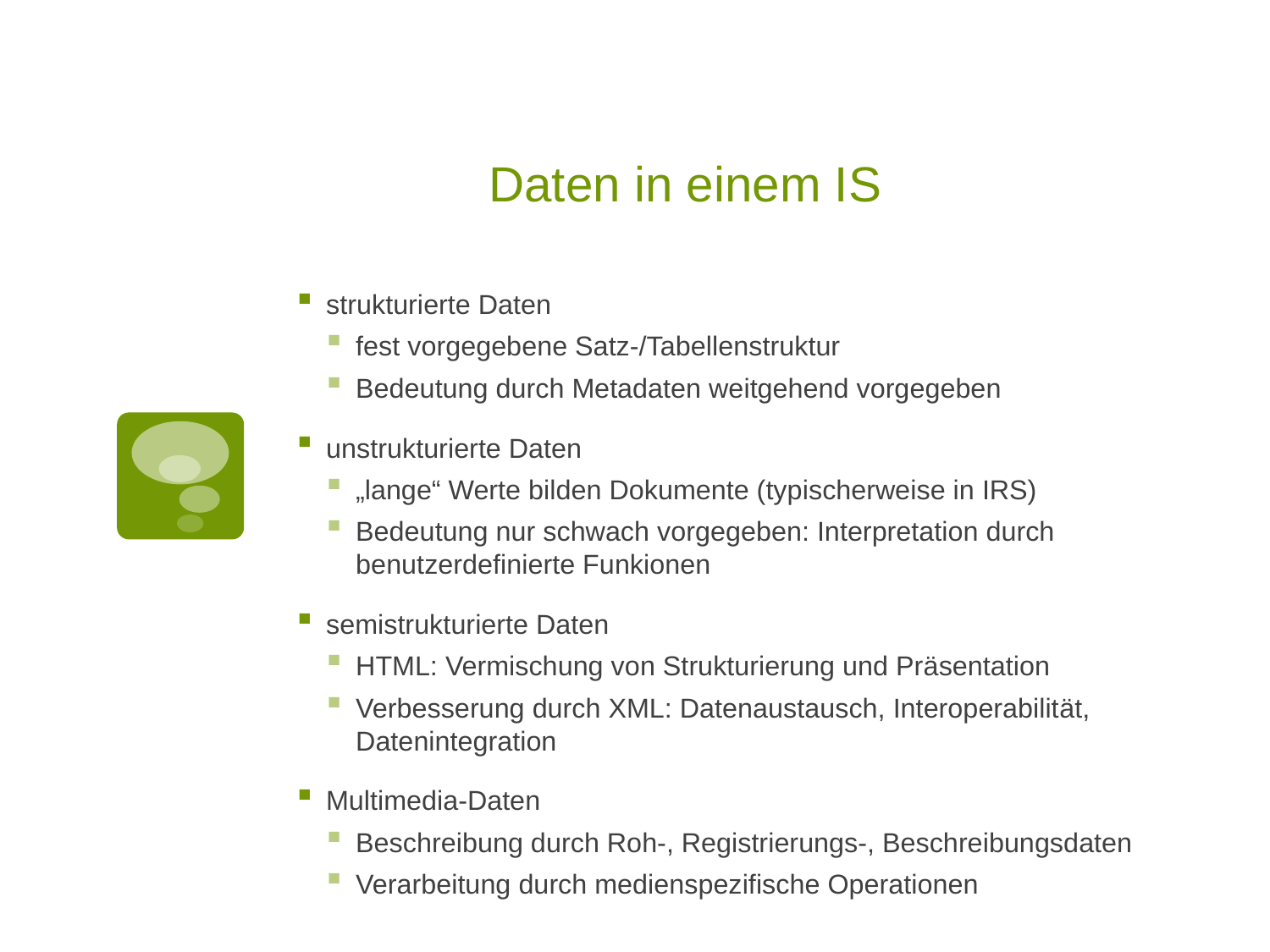

# Daten in einem IS
strukturierte Daten
fest vorgegebene Satz-/Tabellenstruktur
Bedeutung durch Metadaten weitgehend vorgegeben
unstrukturierte Daten
„lange“ Werte bilden Dokumente (typischerweise in IRS)
Bedeutung nur schwach vorgegeben: Interpretation durch benutzerdefinierte Funkionen
semistrukturierte Daten
HTML: Vermischung von Strukturierung und Präsentation
Verbesserung durch XML: Datenaustausch, Interoperabilität, Datenintegration
Multimedia-Daten
Beschreibung durch Roh-, Registrierungs-, Beschreibungsdaten
Verarbeitung durch medienspezifische Operationen